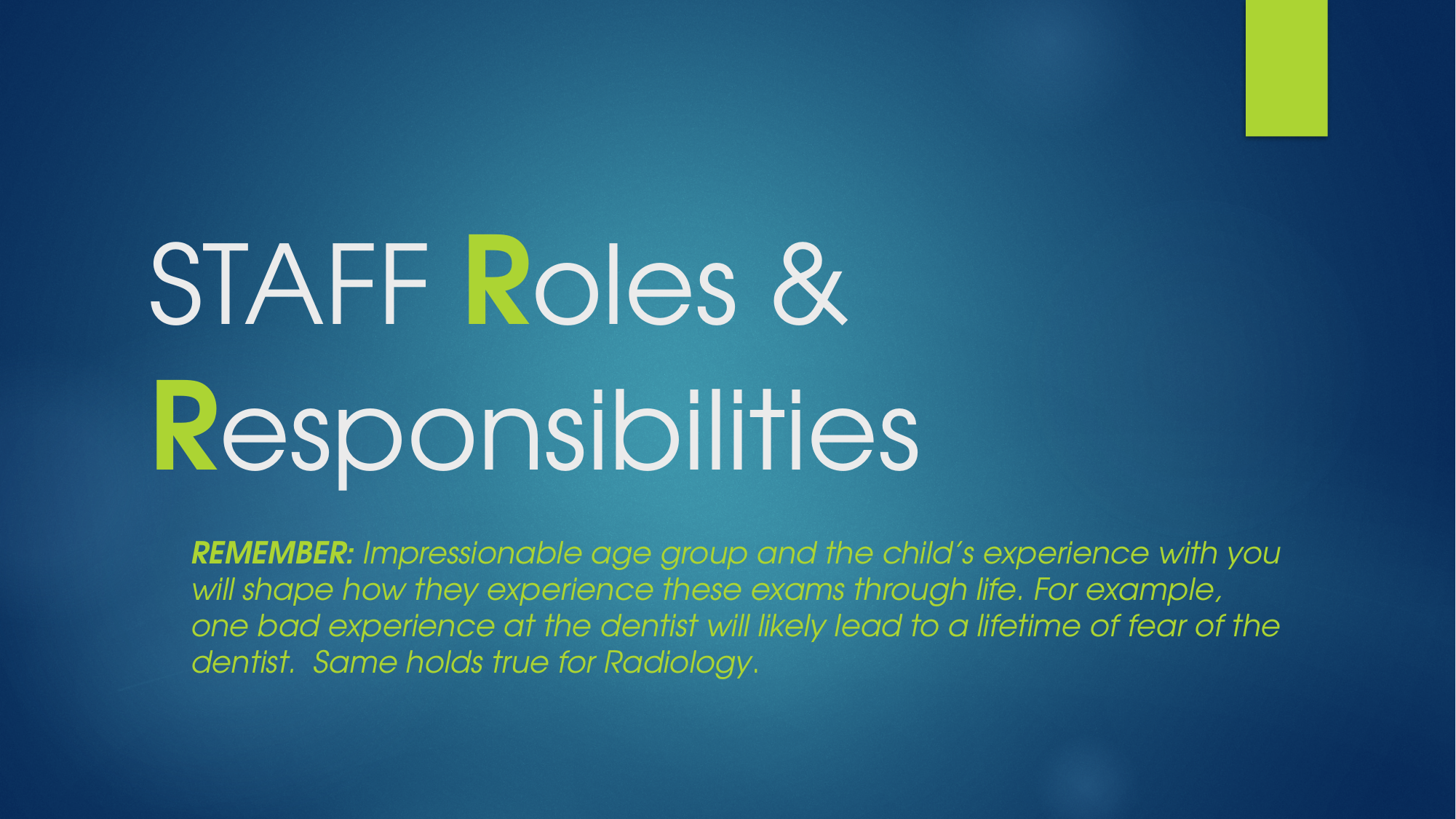

# STAFF Roles & Responsibilities
REMEMBER: Impressionable age group and the child’s experience with you will shape how they experience these exams through life. For example, one bad experience at the dentist will likely lead to a lifetime of fear of the dentist.  Same holds true for Radiology.